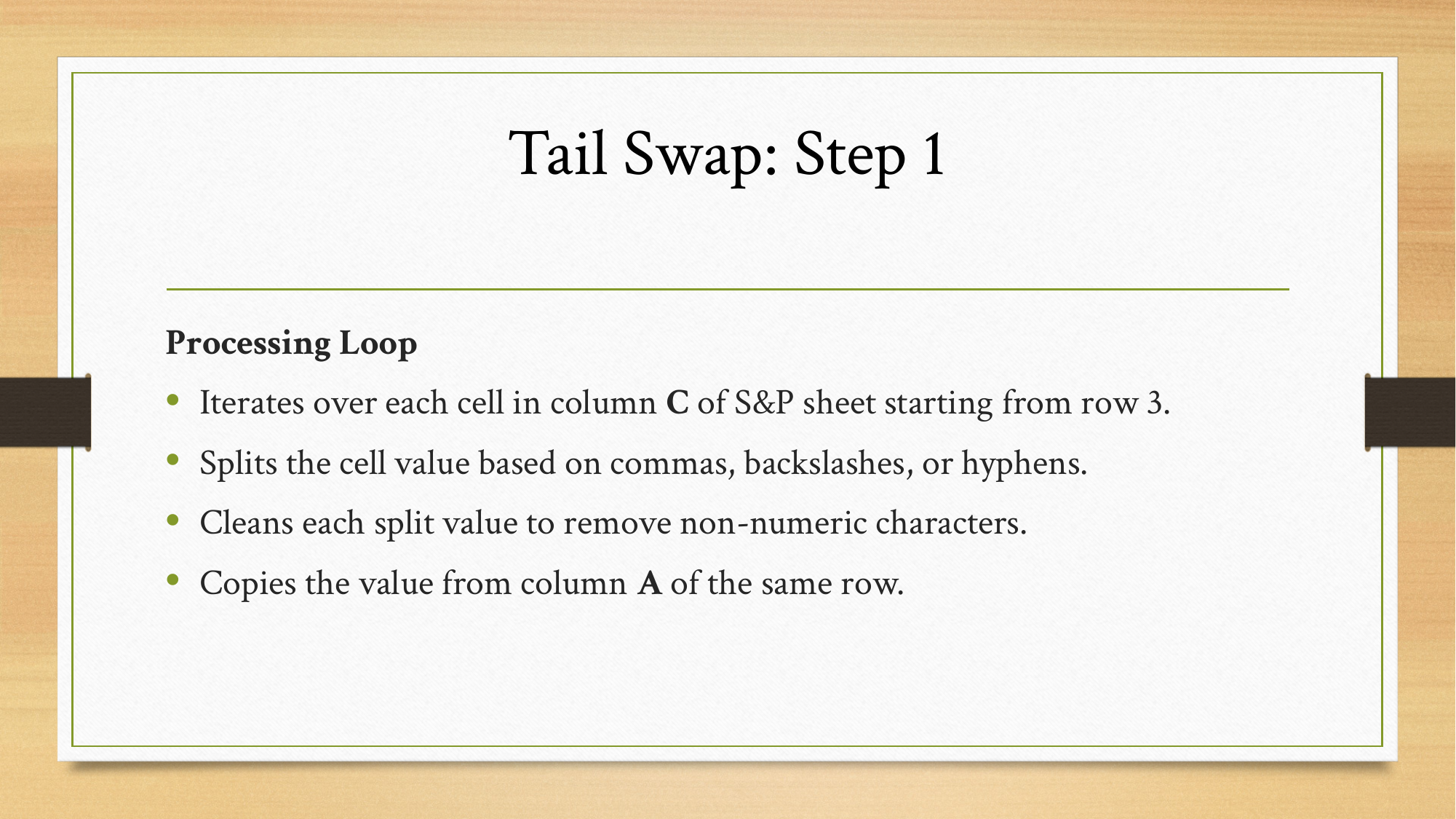

# Tail Swap: Step 1
Processing Loop
Iterates over each cell in column C of S&P sheet starting from row 3.
Splits the cell value based on commas, backslashes, or hyphens.
Cleans each split value to remove non-numeric characters.
Copies the value from column A of the same row.